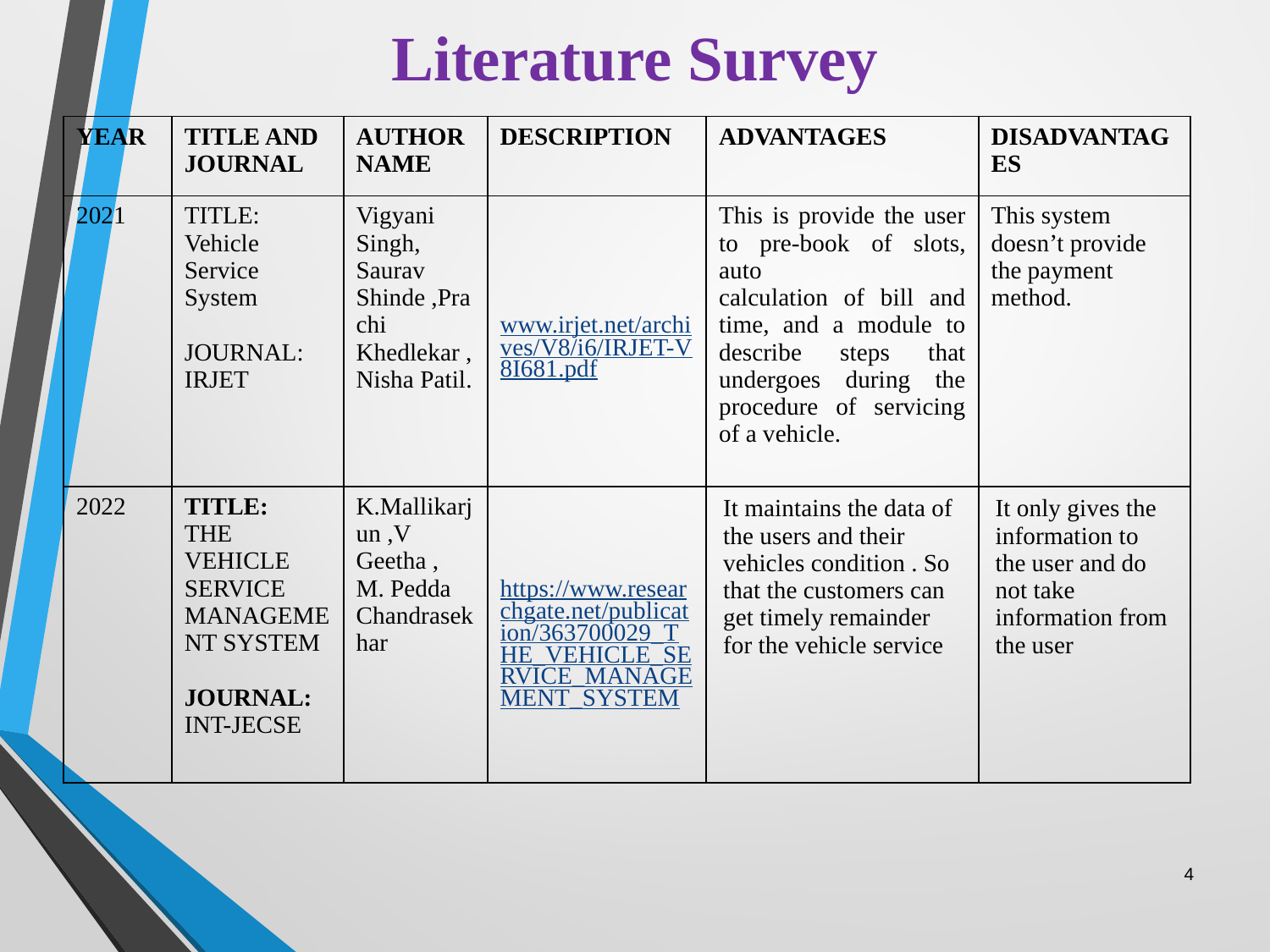

# Literature Survey
| YEAR | TITLE AND JOURNAL | AUTHOR NAME | DESCRIPTION | ADVANTAGES | DISADVANTAGES |
| --- | --- | --- | --- | --- | --- |
| 2021 | TITLE: Vehicle Service System JOURNAL: IRJET | Vigyani Singh, Saurav Shinde ,Prachi Khedlekar , Nisha Patil. | www.irjet.net/archives/V8/i6/IRJET-V8I681.pdf | This is provide the user to pre-book of slots, auto calculation of bill and time, and a module to describe steps that undergoes during the procedure of servicing of a vehicle. | This system doesn’t provide the payment method. |
| 2022 | TITLE: THE VEHICLE SERVICE MANAGEMENT SYSTEM JOURNAL: INT-JECSE | K.Mallikarjun ,V Geetha , M. Pedda Chandrasekhar | https://www.researchgate.net/publication/363700029\_THE\_VEHICLE\_SERVICE\_MANAGEMENT\_SYSTEM | It maintains the data of the users and their vehicles condition . So that the customers can get timely remainder for the vehicle service | It only gives the information to the user and do not take information from the user |
4